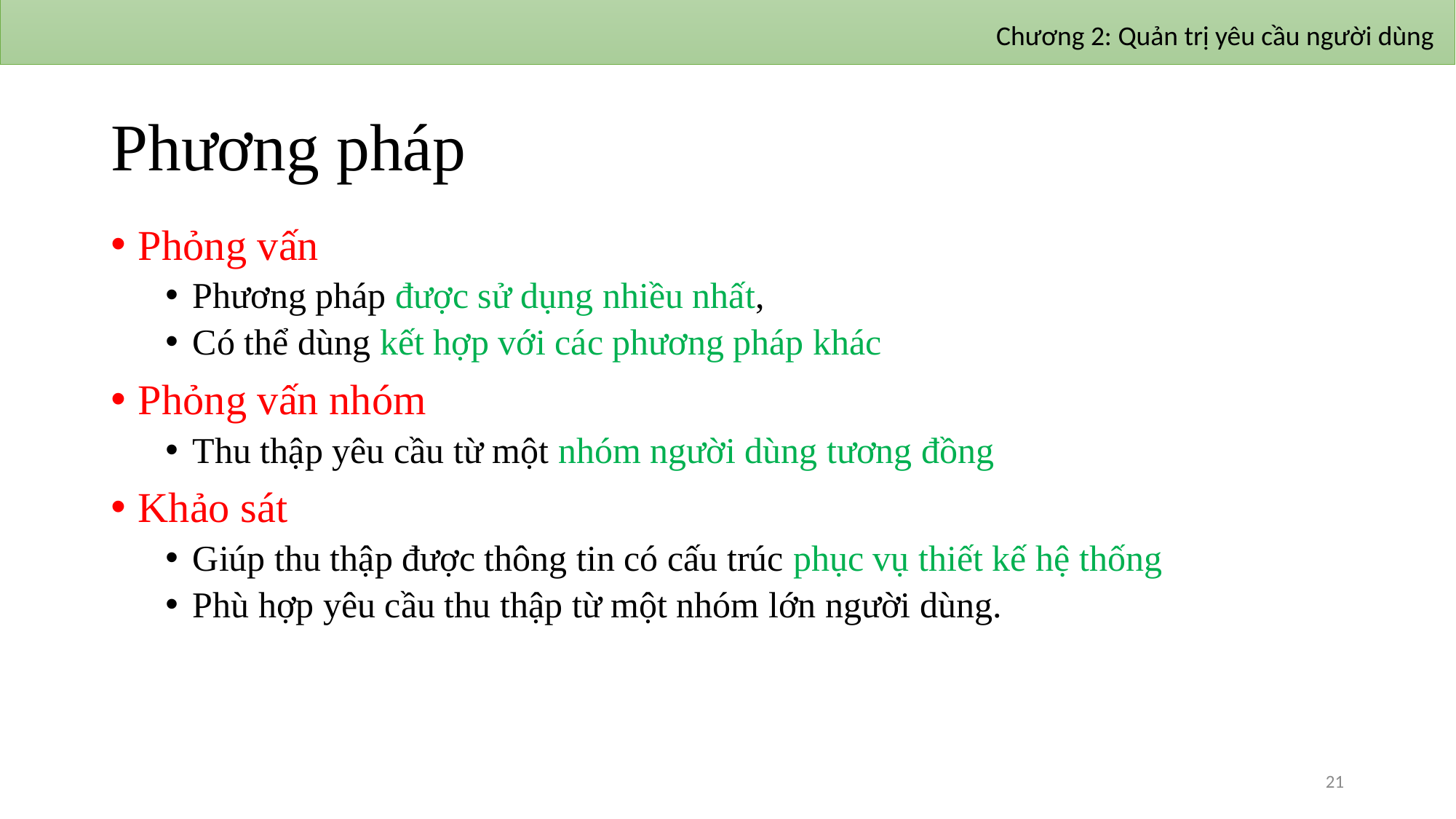

Chương 2: Quản trị yêu cầu người dùng
# Phương pháp
Phỏng vấn
Phương pháp được sử dụng nhiều nhất,
Có thể dùng kết hợp với các phương pháp khác
Phỏng vấn nhóm
Thu thập yêu cầu từ một nhóm người dùng tương đồng
Khảo sát
Giúp thu thập được thông tin có cấu trúc phục vụ thiết kế hệ thống
Phù hợp yêu cầu thu thập từ một nhóm lớn người dùng.
21